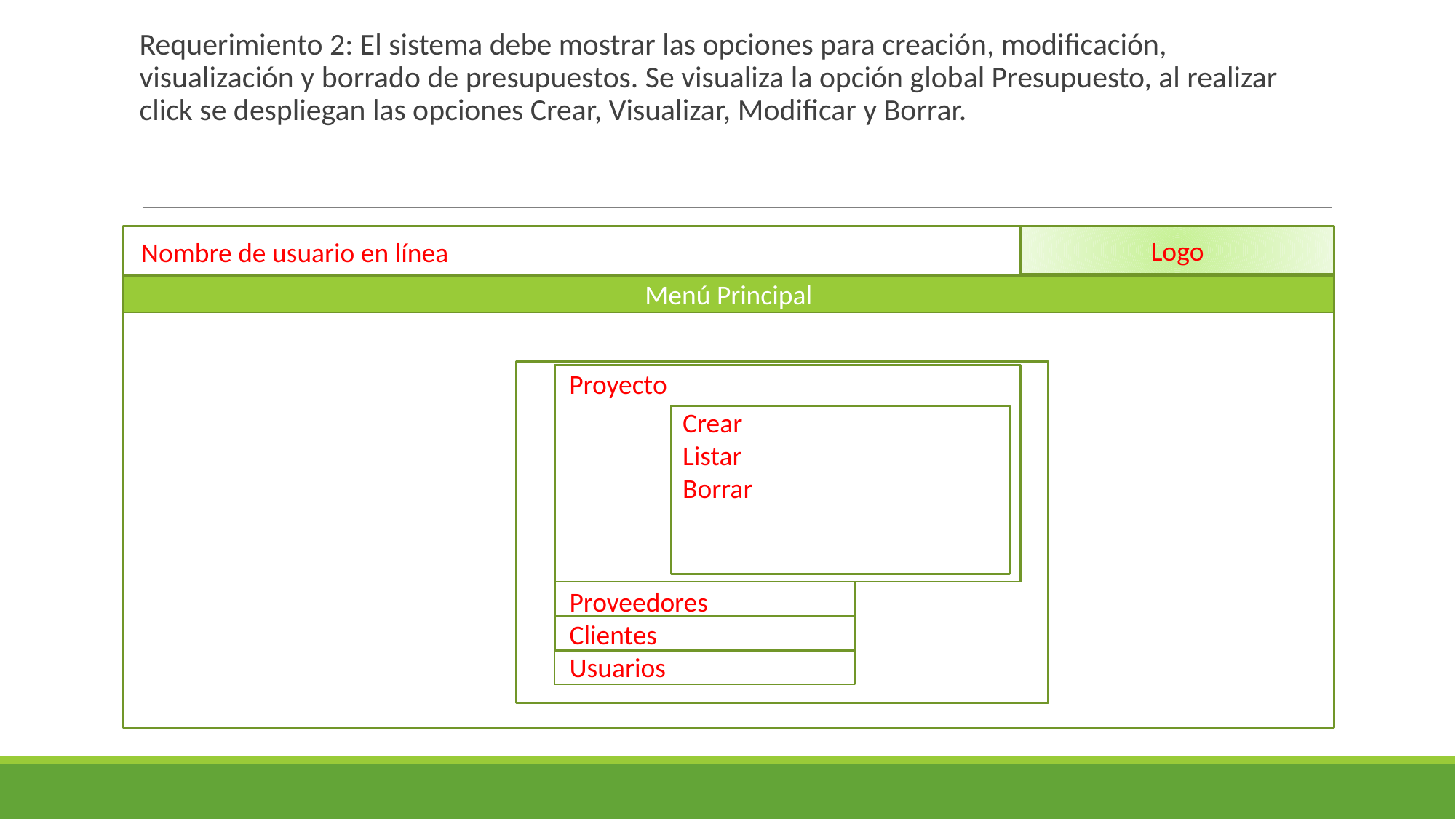

Requerimiento 2: El sistema debe mostrar las opciones para creación, modificación, visualización y borrado de presupuestos. Se visualiza la opción global Presupuesto, al realizar click se despliegan las opciones Crear, Visualizar, Modificar y Borrar.

Logo
Nombre de usuario en línea
Menú Principal

Proyecto

Crear
Listar
Borrar

Proveedores
Clientes
Usuarios